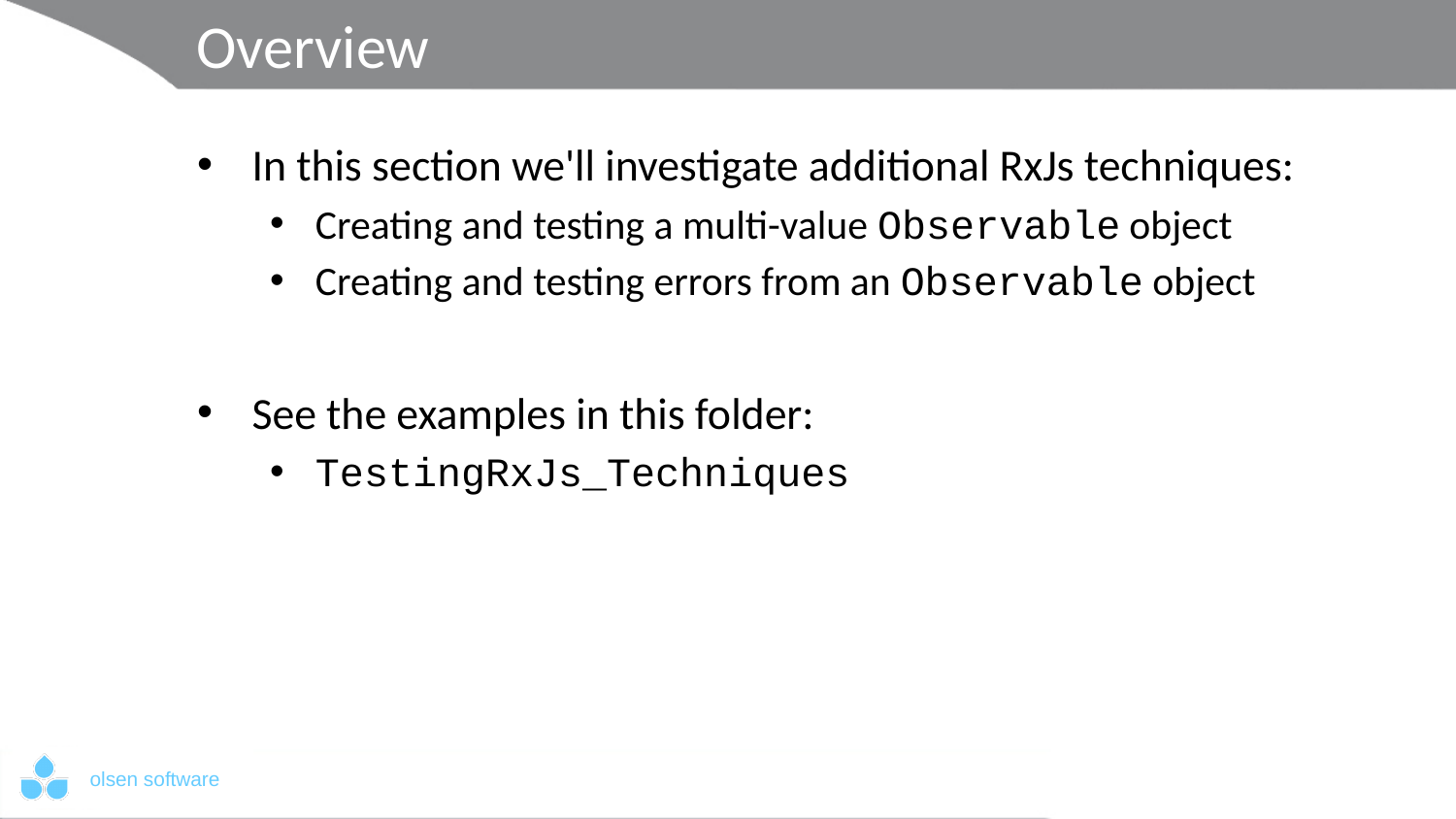

# Overview
In this section we'll investigate additional RxJs techniques:
Creating and testing a multi-value Observable object
Creating and testing errors from an Observable object

See the examples in this folder:
TestingRxJs_Techniques